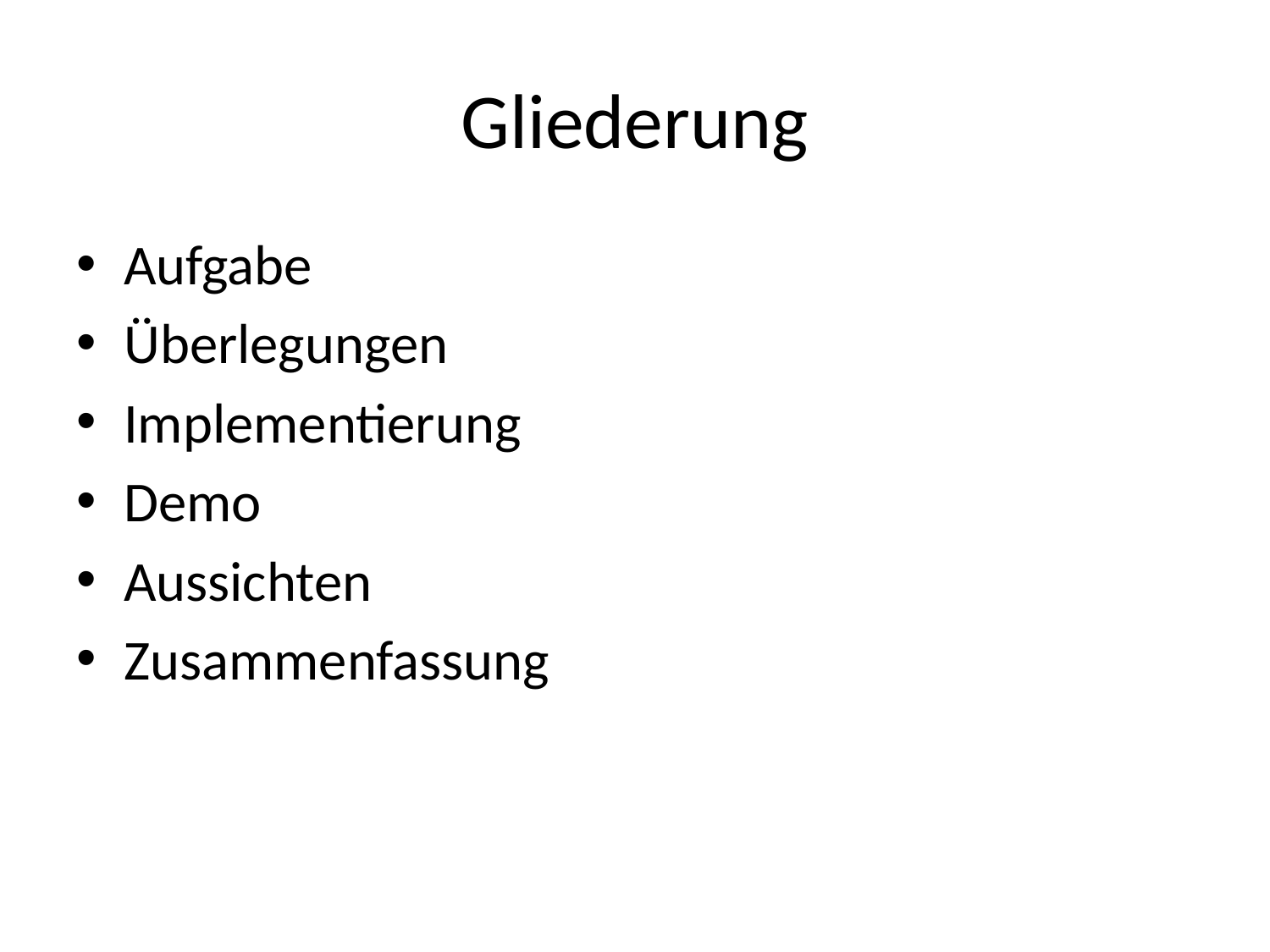

# Gliederung
Aufgabe
Überlegungen
Implementierung
Demo
Aussichten
Zusammenfassung